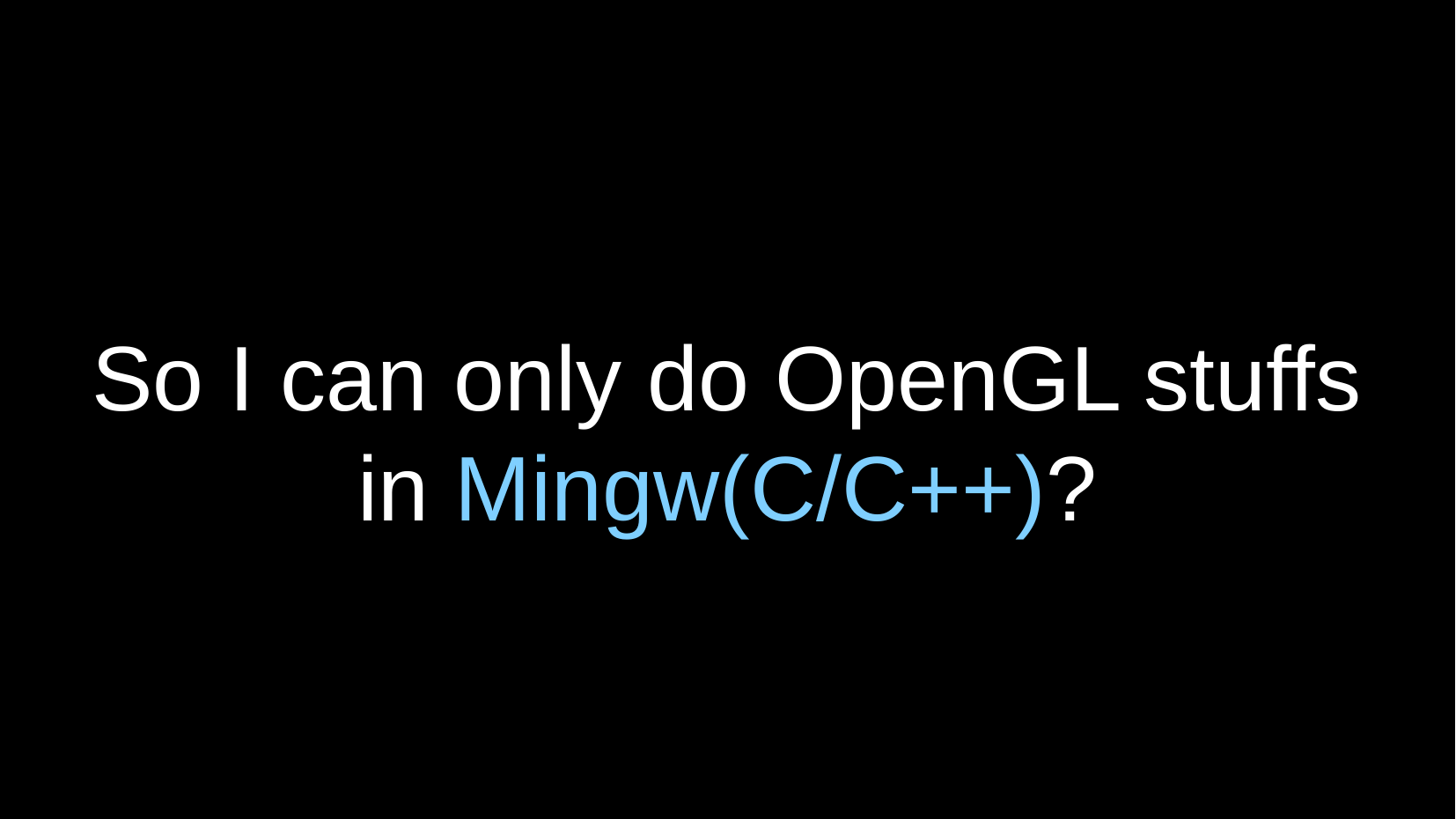

So I can only do OpenGL stuffs in Mingw(C/C++)?